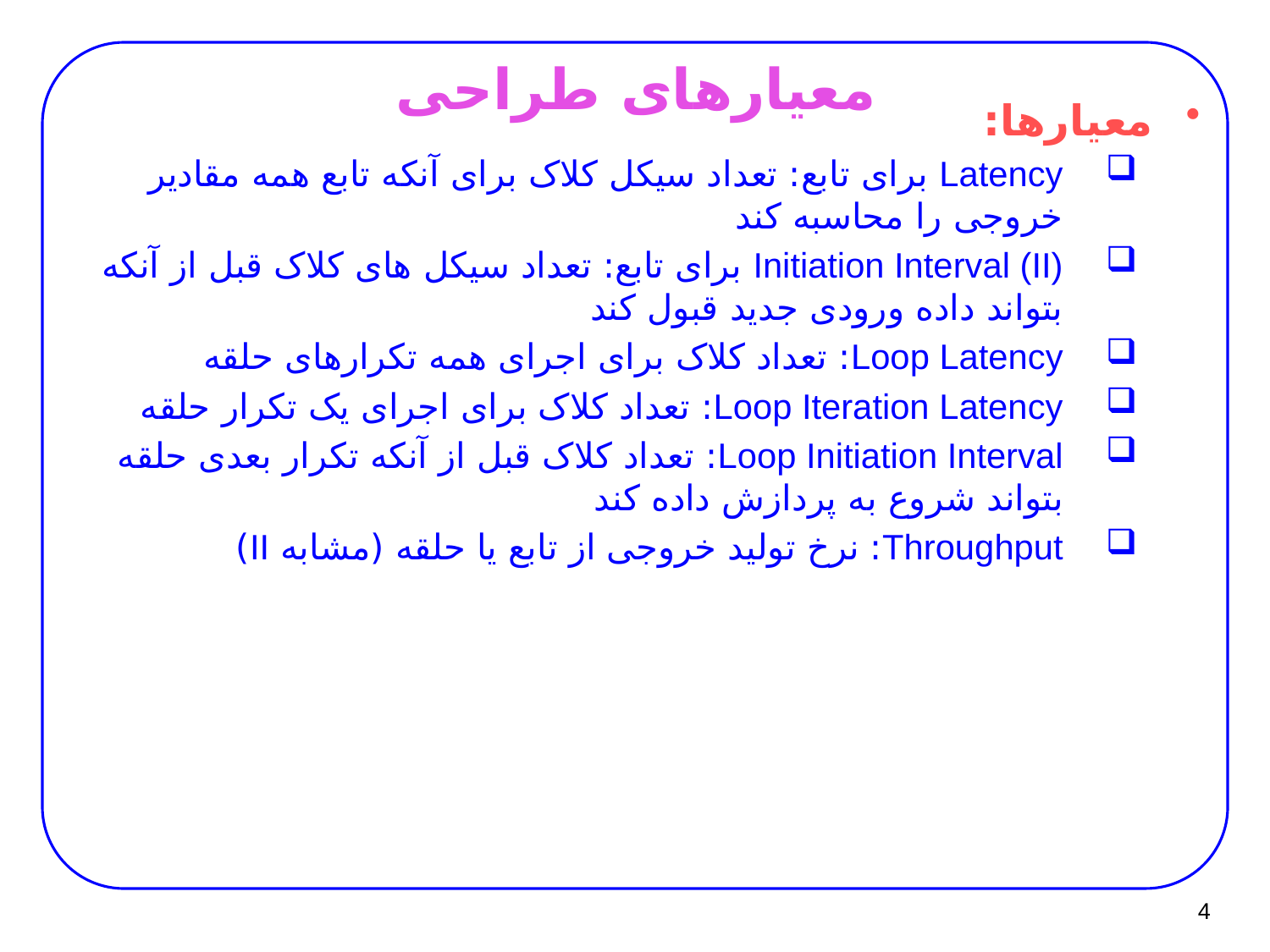

# معیارهای طراحی
معیارها:
Latency برای تابع: تعداد سیکل کلاک برای آنکه تابع همه مقادیر خروجی را محاسبه کند
Initiation Interval (II) برای تابع: تعداد سیکل های کلاک قبل از آنکه بتواند داده ورودی جدید قبول کند
Loop Latency: تعداد کلاک برای اجرای همه تکرارهای حلقه
Loop Iteration Latency: تعداد کلاک برای اجرای یک تکرار حلقه
Loop Initiation Interval: تعداد کلاک قبل از آنکه تکرار بعدی حلقه بتواند شروع به پردازش داده کند
Throughput: نرخ تولید خروجی از تابع یا حلقه (مشابه II)

4